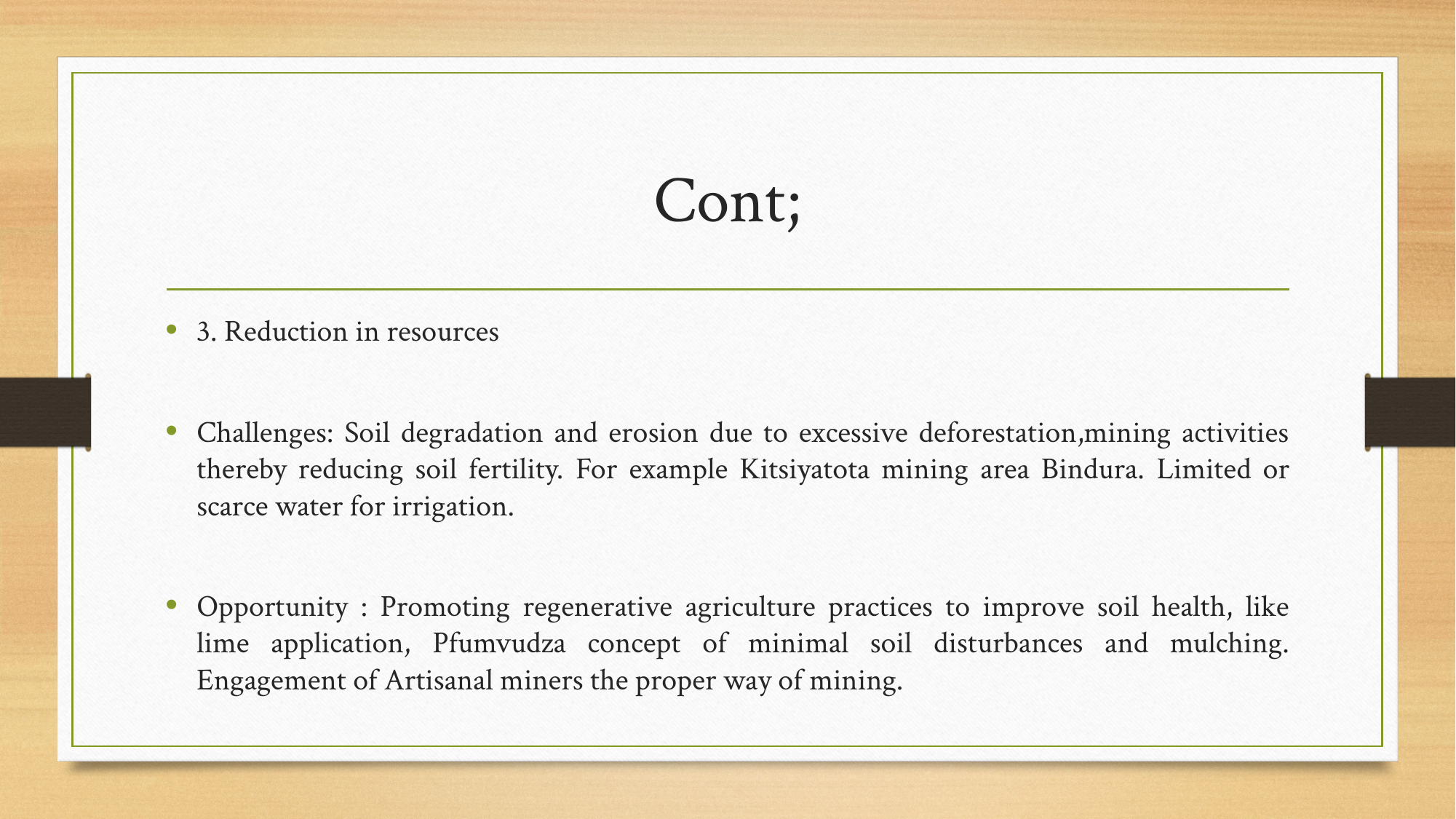

# Cont;
3. Reduction in resources

Challenges: Soil degradation and erosion due to excessive deforestation,mining activities thereby reducing soil fertility. For example Kitsiyatota mining area Bindura. Limited or scarce water for irrigation.

Opportunity : Promoting regenerative agriculture practices to improve soil health, like lime application, Pfumvudza concept of minimal soil disturbances and mulching. Engagement of Artisanal miners the proper way of mining.